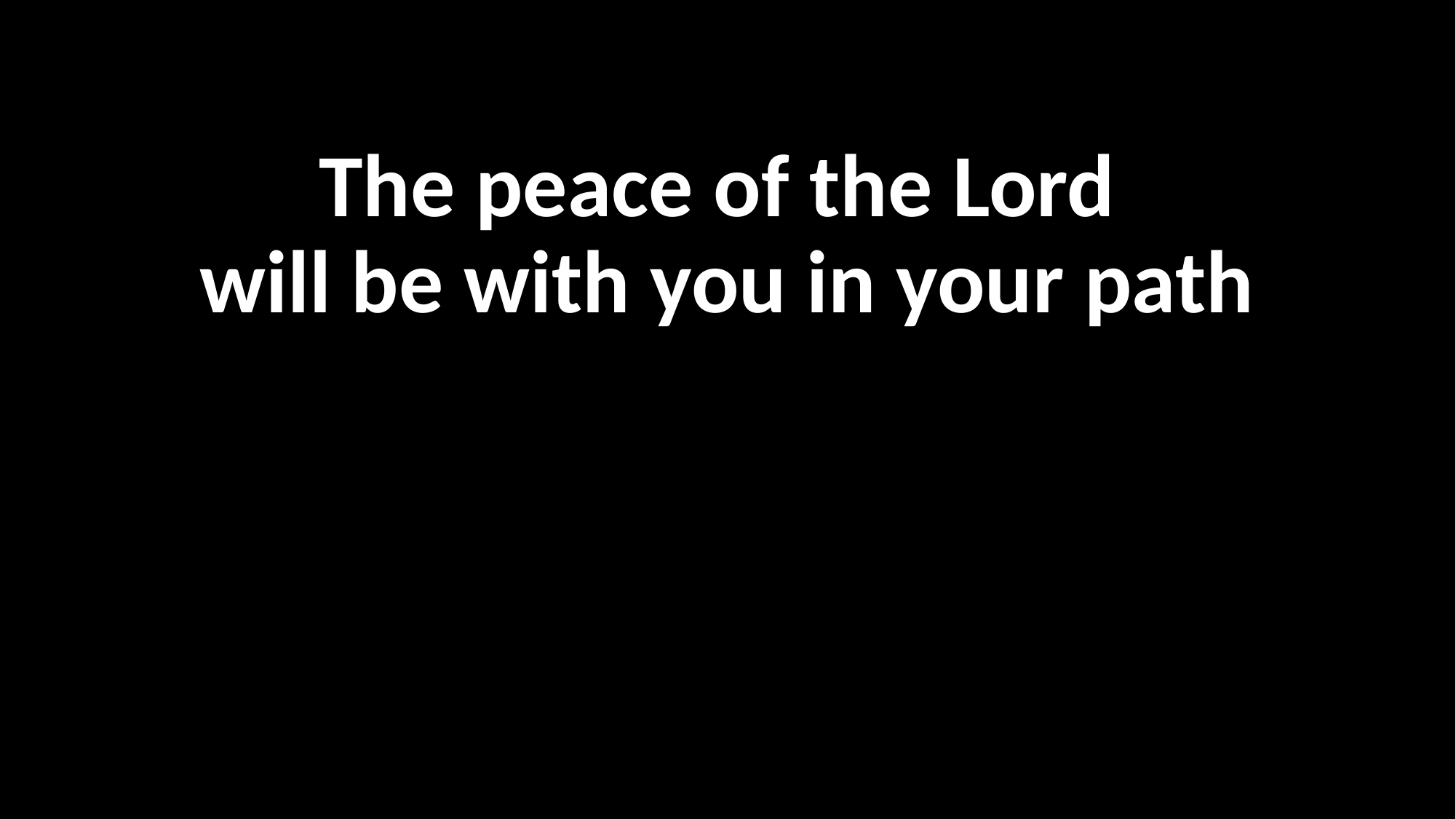

The peace of the Lord
will be with you in your path